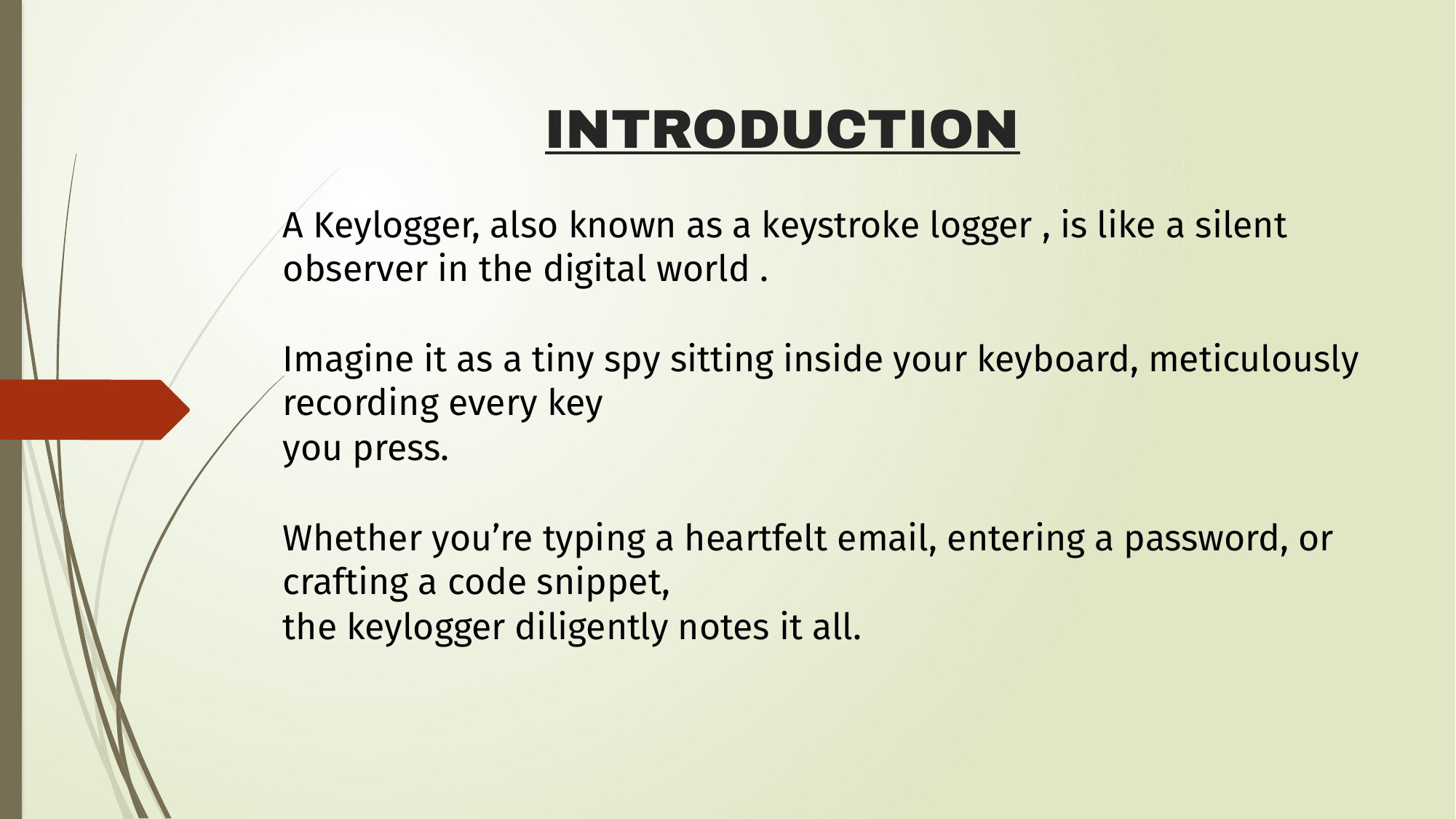

# INTRODUCTION
A Keylogger, also known as a keystroke logger , is like a silent observer in the digital world .

Imagine it as a tiny spy sitting inside your keyboard, meticulously recording every key
you press.

Whether you’re typing a heartfelt email, entering a password, or crafting a code snippet,
the keylogger diligently notes it all.